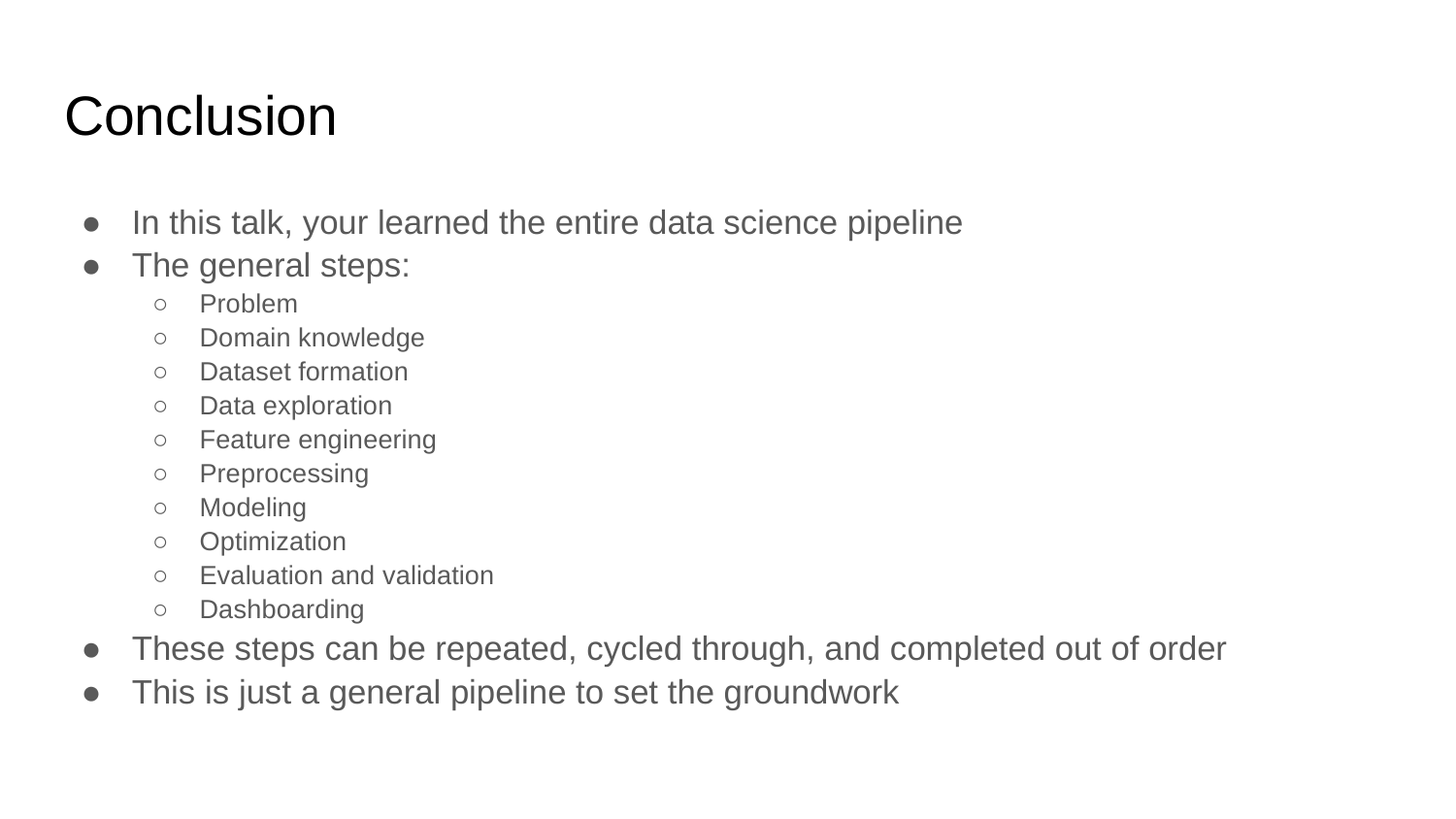

# Conclusion
In this talk, your learned the entire data science pipeline
The general steps:
Problem
Domain knowledge
Dataset formation
Data exploration
Feature engineering
Preprocessing
Modeling
Optimization
Evaluation and validation
Dashboarding
These steps can be repeated, cycled through, and completed out of order
This is just a general pipeline to set the groundwork